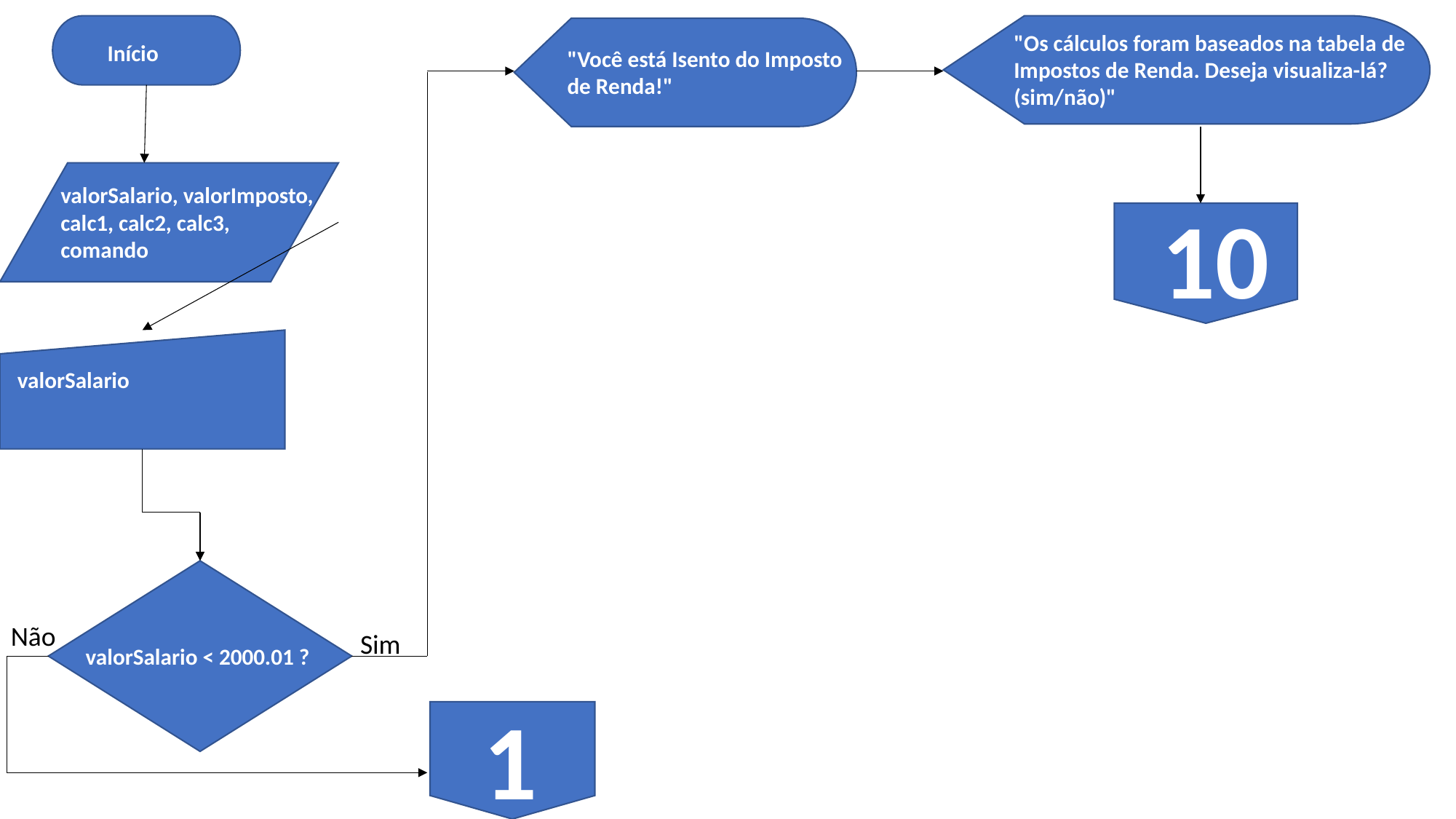

"Os cálculos foram baseados na tabela de Impostos de Renda. Deseja visualiza-lá? (sim/não)"
Início
"Você está Isento do Imposto de Renda!"

valorSalario, valorImposto, calc1, calc2, calc3,
comando
10

valorSalario

Não
Sim
valorSalario < 2000.01 ?
1